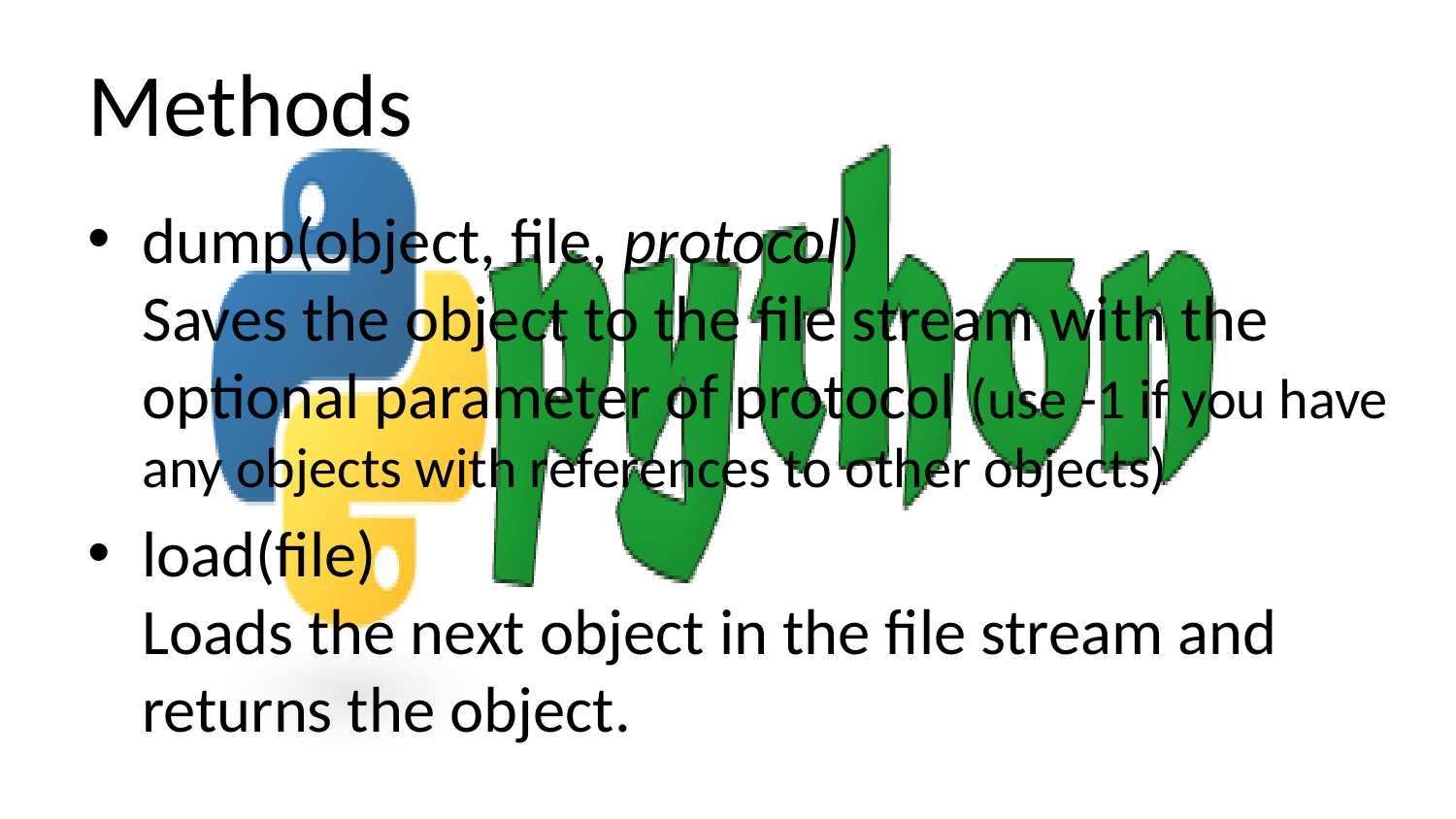

# Methods
dump(object, file, protocol)
Saves the object to the file stream with the optional parameter of protocol (use -1 if you have any objects with references to other objects)
load(file)
Loads the next object in the file stream and returns the object.